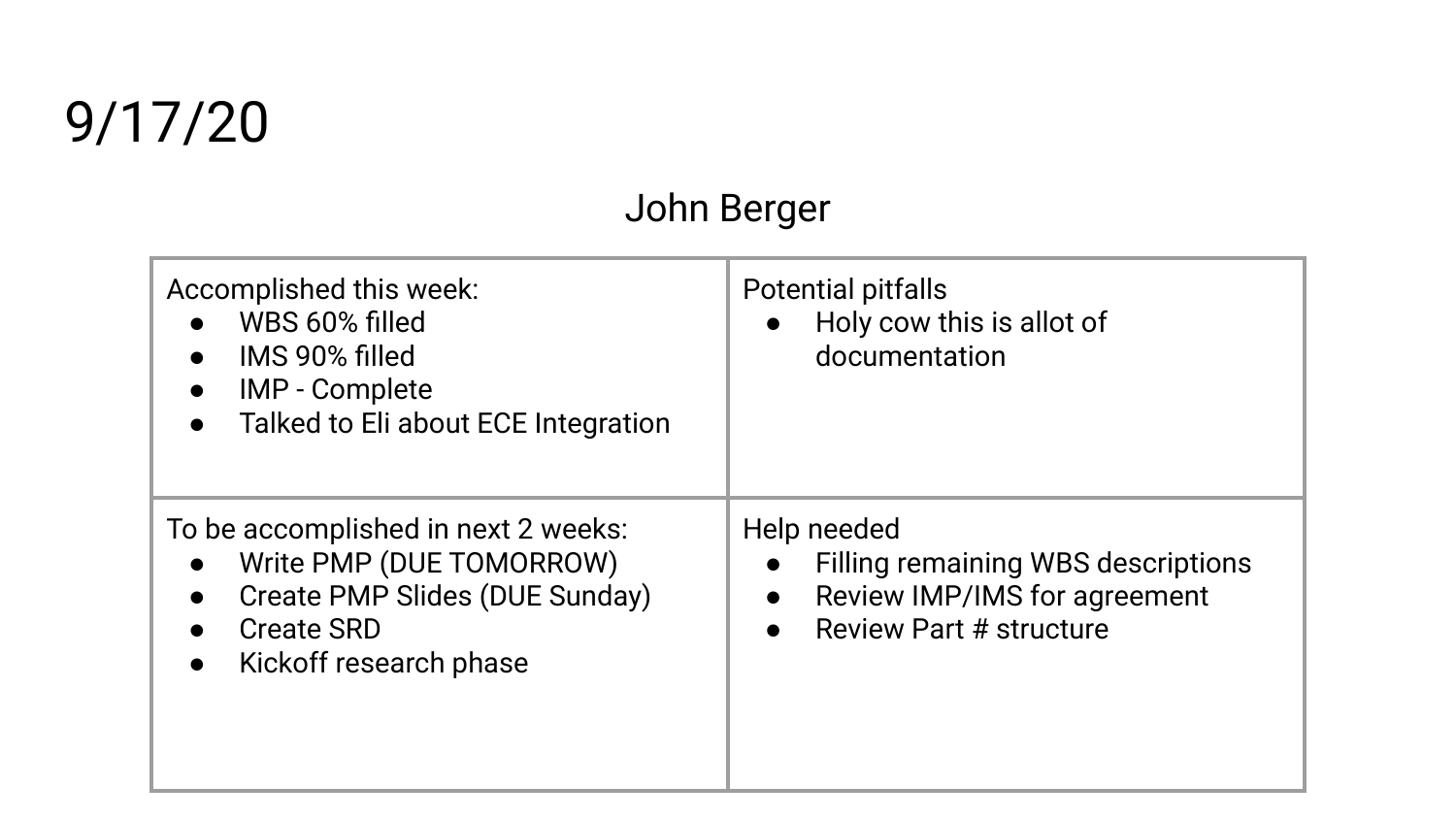

# 9/17/20
John Berger
| Accomplished this week: WBS 60% filled IMS 90% filled IMP - Complete Talked to Eli about ECE Integration | Potential pitfalls Holy cow this is allot of documentation |
| --- | --- |
| To be accomplished in next 2 weeks: Write PMP (DUE TOMORROW) Create PMP Slides (DUE Sunday) Create SRD Kickoff research phase | Help needed Filling remaining WBS descriptions Review IMP/IMS for agreement Review Part # structure |